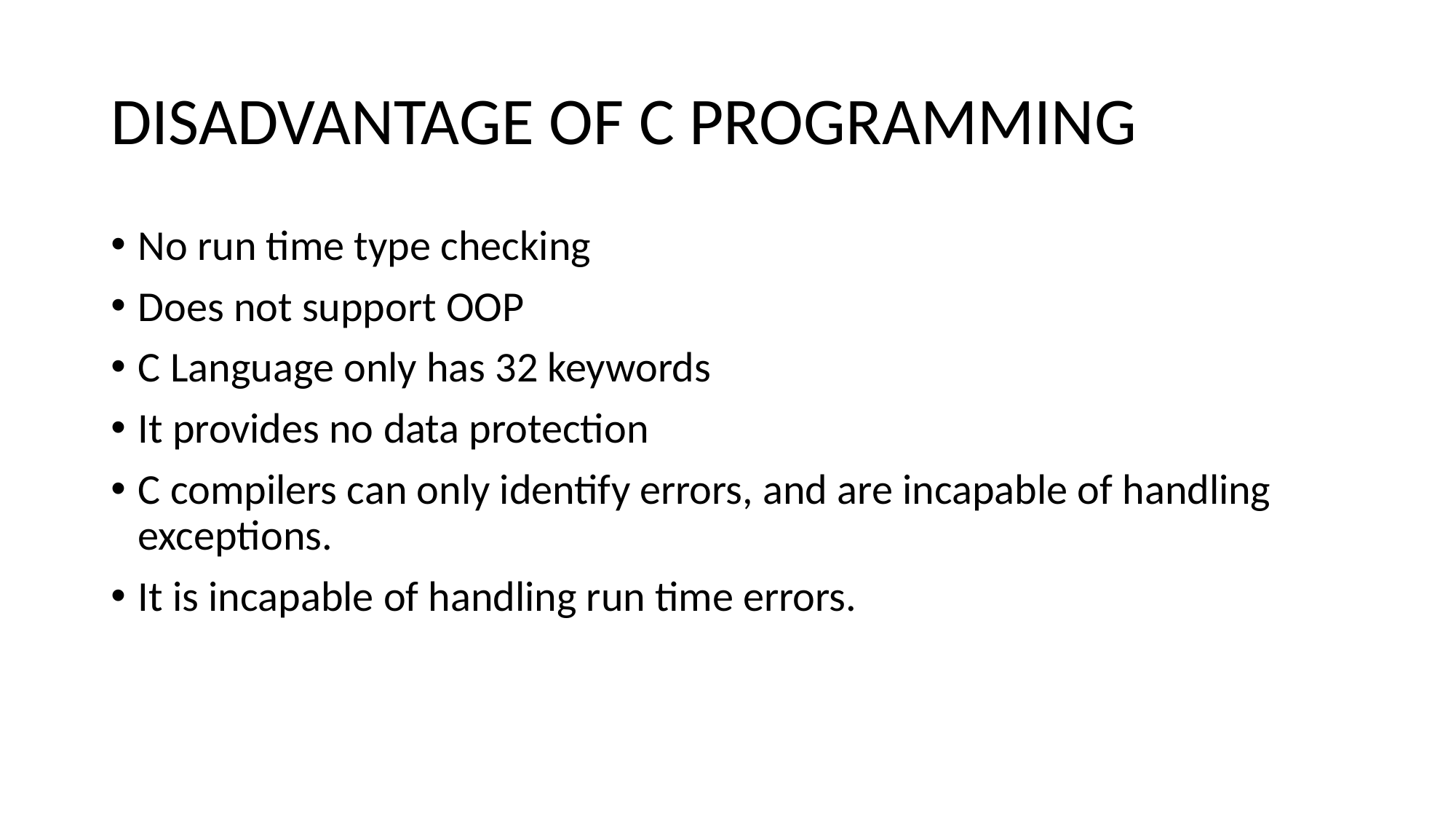

# DISADVANTAGE OF C PROGRAMMING
No run time type checking
Does not support OOP
C Language only has 32 keywords
It provides no data protection
C compilers can only identify errors, and are incapable of handling exceptions.
It is incapable of handling run time errors.